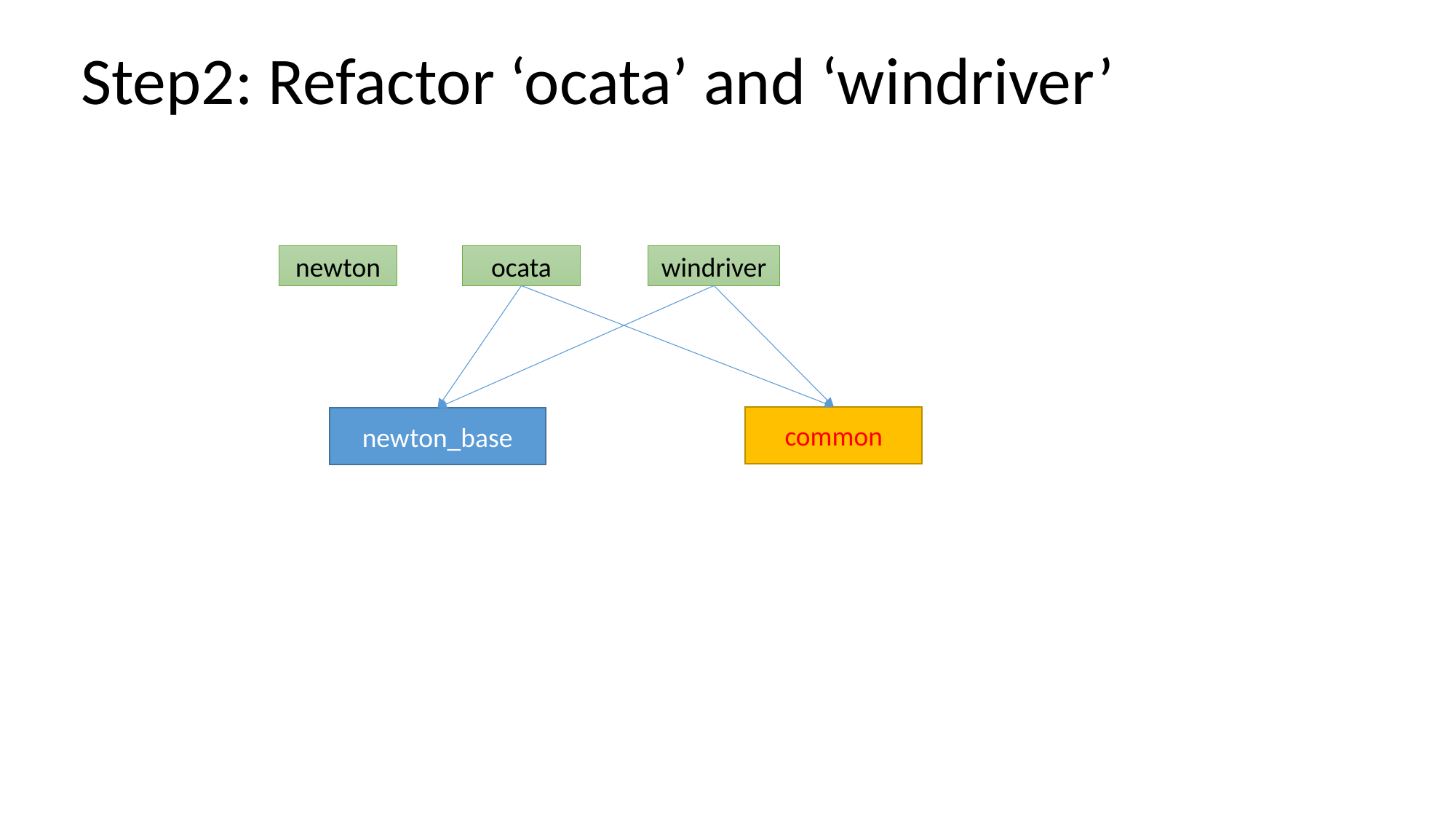

# Step2: Refactor ‘ocata’ and ‘windriver’
newton
ocata
windriver
common
newton_base